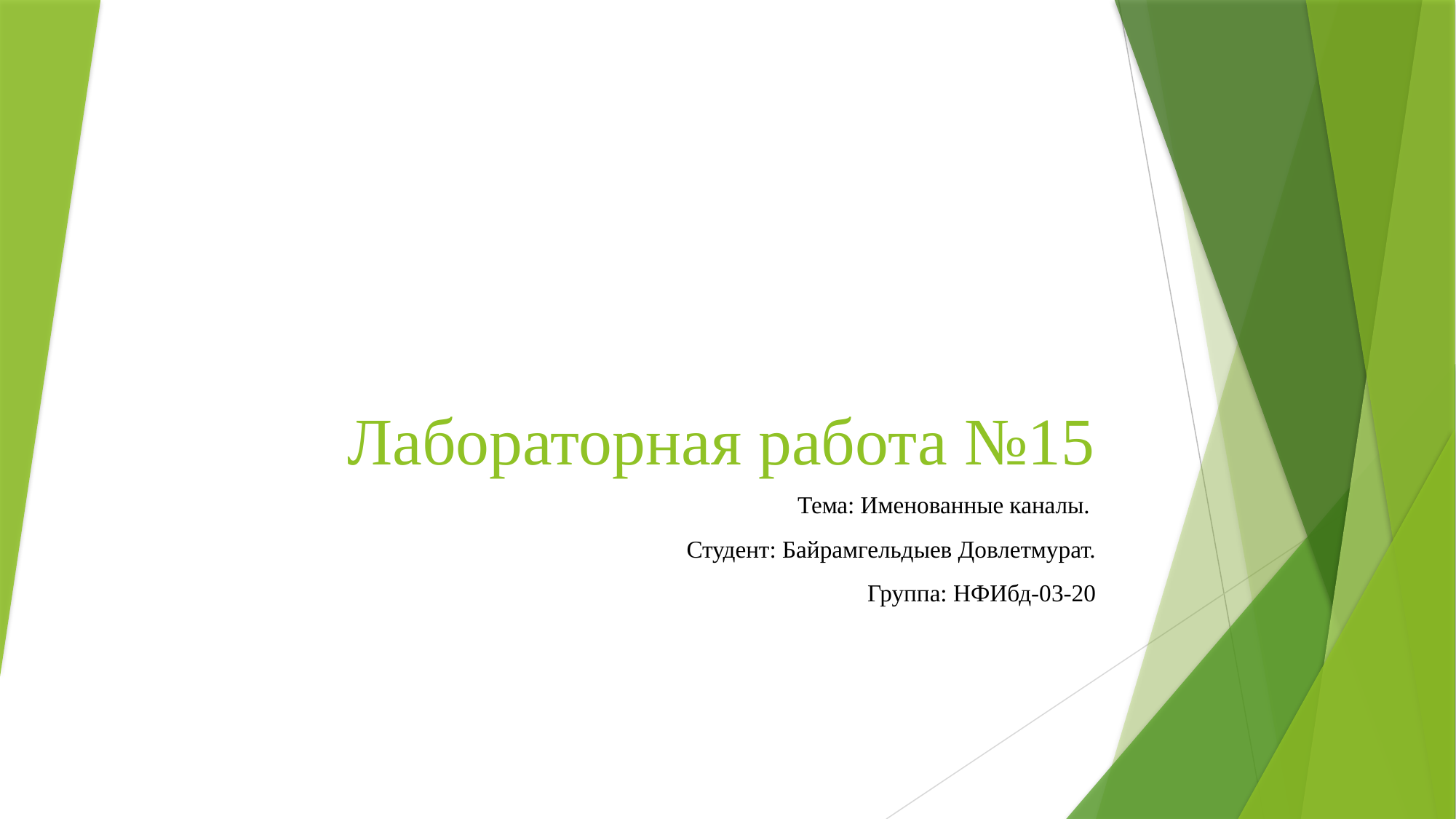

# Лабораторная работа №15
 Тема: Именованные каналы.
Студент: Байрамгельдыев Довлетмурат.
                         Группа: НФИбд-03-20